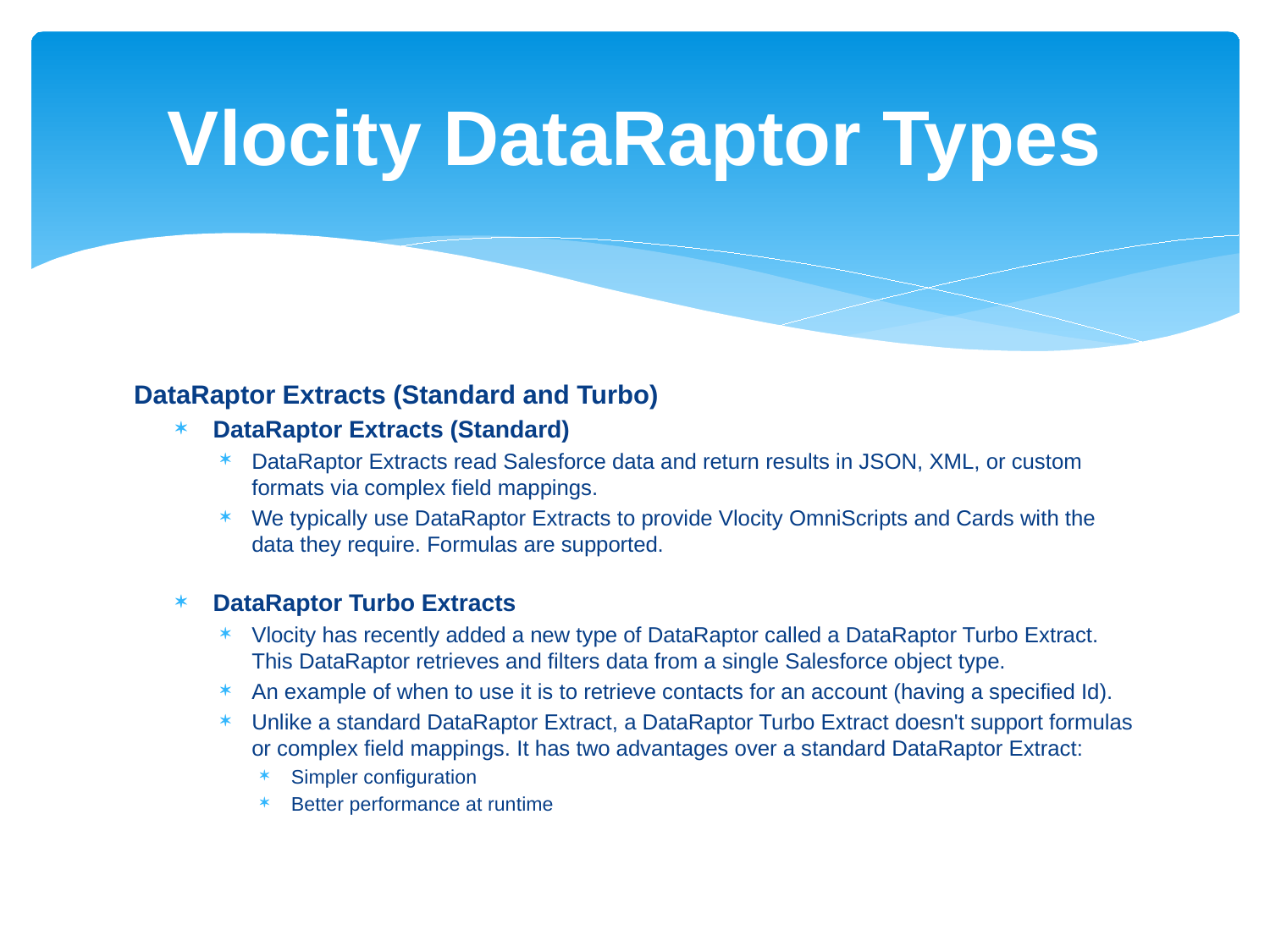

# Vlocity DataRaptor Types
DataRaptor Extracts (Standard and Turbo)
DataRaptor Extracts (Standard)
DataRaptor Extracts read Salesforce data and return results in JSON, XML, or custom formats via complex field mappings.
We typically use DataRaptor Extracts to provide Vlocity OmniScripts and Cards with the data they require. Formulas are supported.
DataRaptor Turbo Extracts
Vlocity has recently added a new type of DataRaptor called a DataRaptor Turbo Extract. This DataRaptor retrieves and filters data from a single Salesforce object type.
An example of when to use it is to retrieve contacts for an account (having a specified Id).
Unlike a standard DataRaptor Extract, a DataRaptor Turbo Extract doesn't support formulas or complex field mappings. It has two advantages over a standard DataRaptor Extract:
Simpler configuration
Better performance at runtime